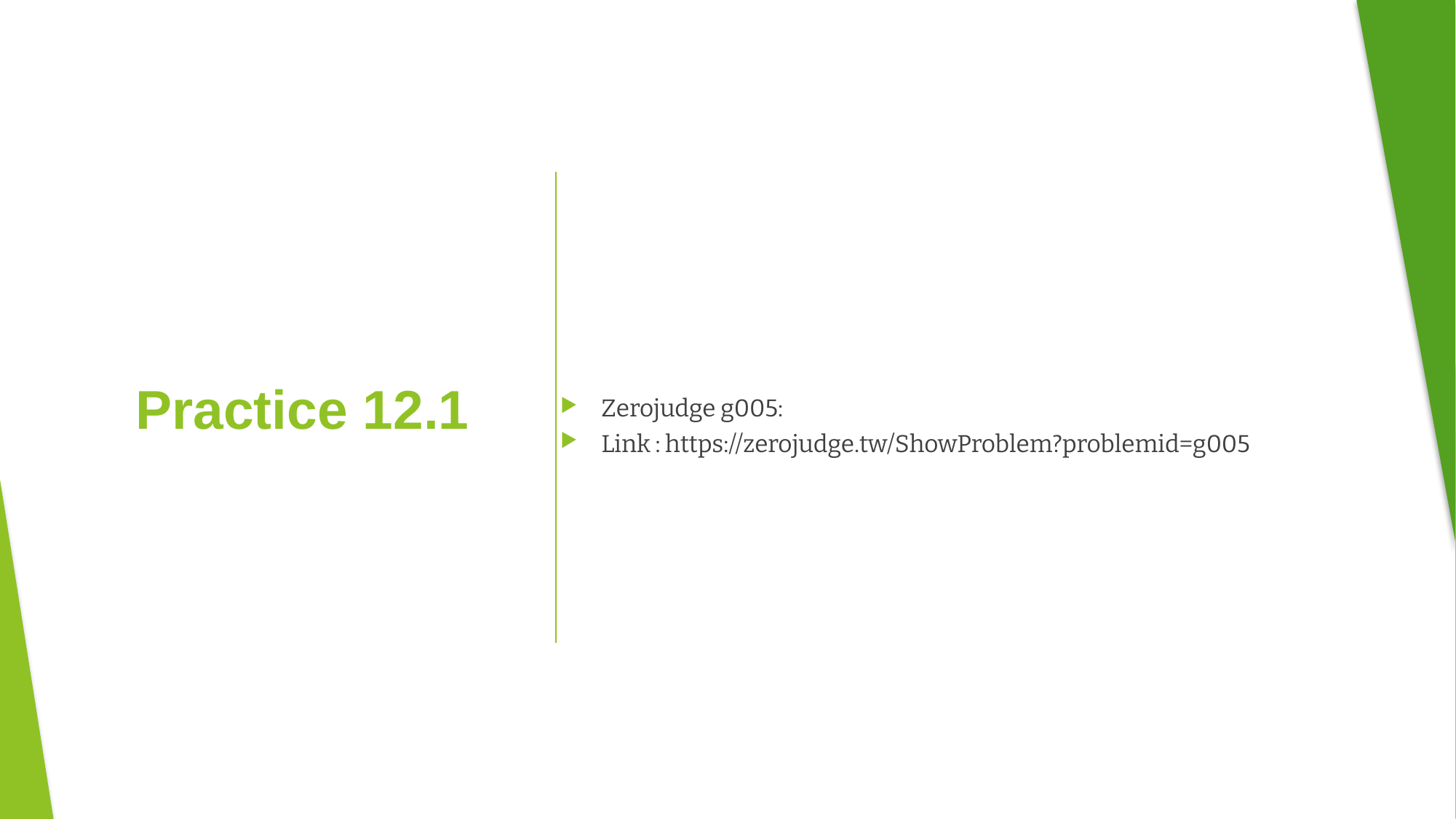

Zerojudge g005:
Link : https://zerojudge.tw/ShowProblem?problemid=g005
# Practice 12.1